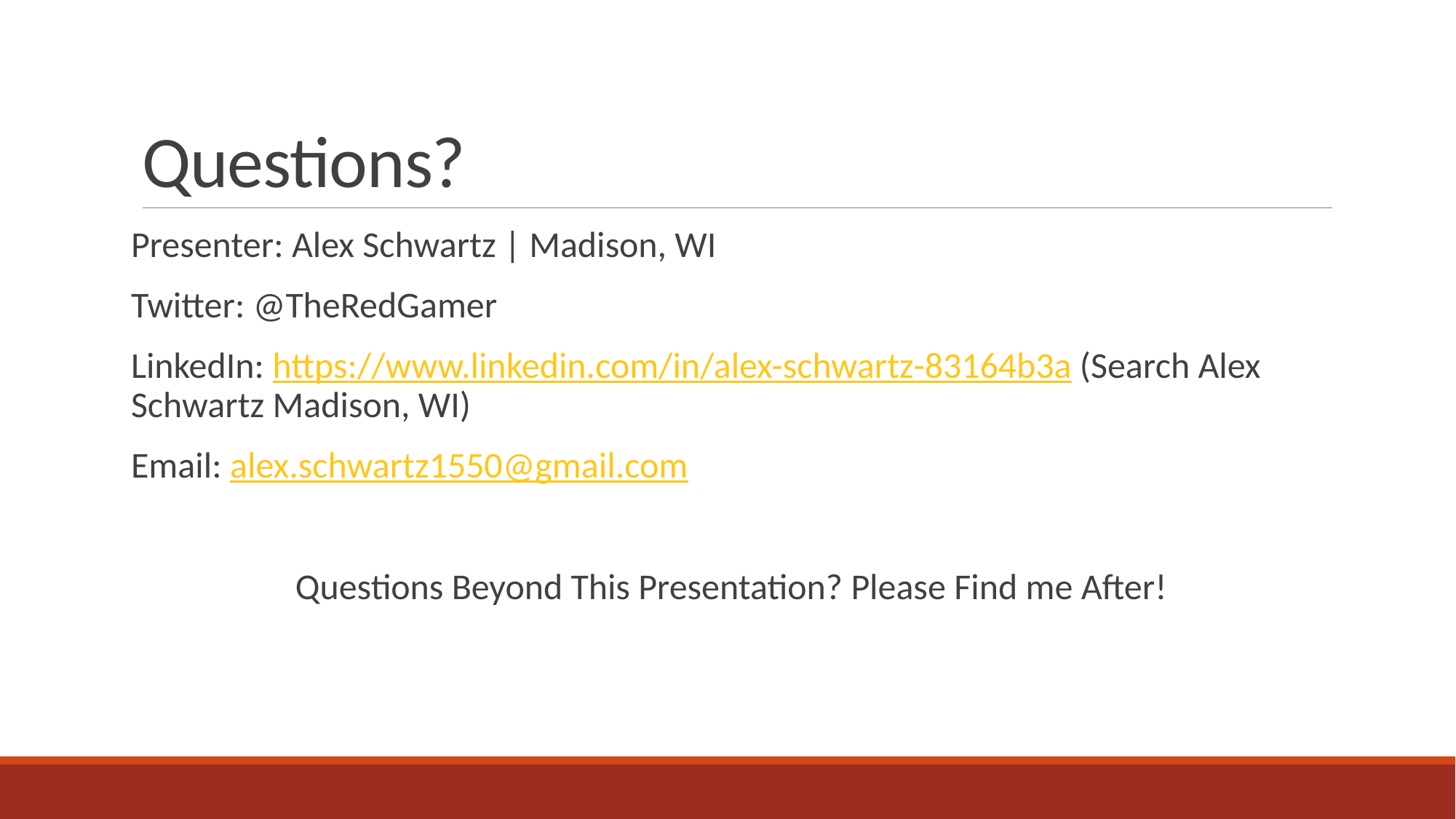

# Questions?
Presenter: Alex Schwartz | Madison, WI
Twitter: @TheRedGamer
LinkedIn: https://www.linkedin.com/in/alex-schwartz-83164b3a (Search Alex Schwartz Madison, WI)
Email: alex.schwartz1550@gmail.com

Questions Beyond This Presentation? Please Find me After!